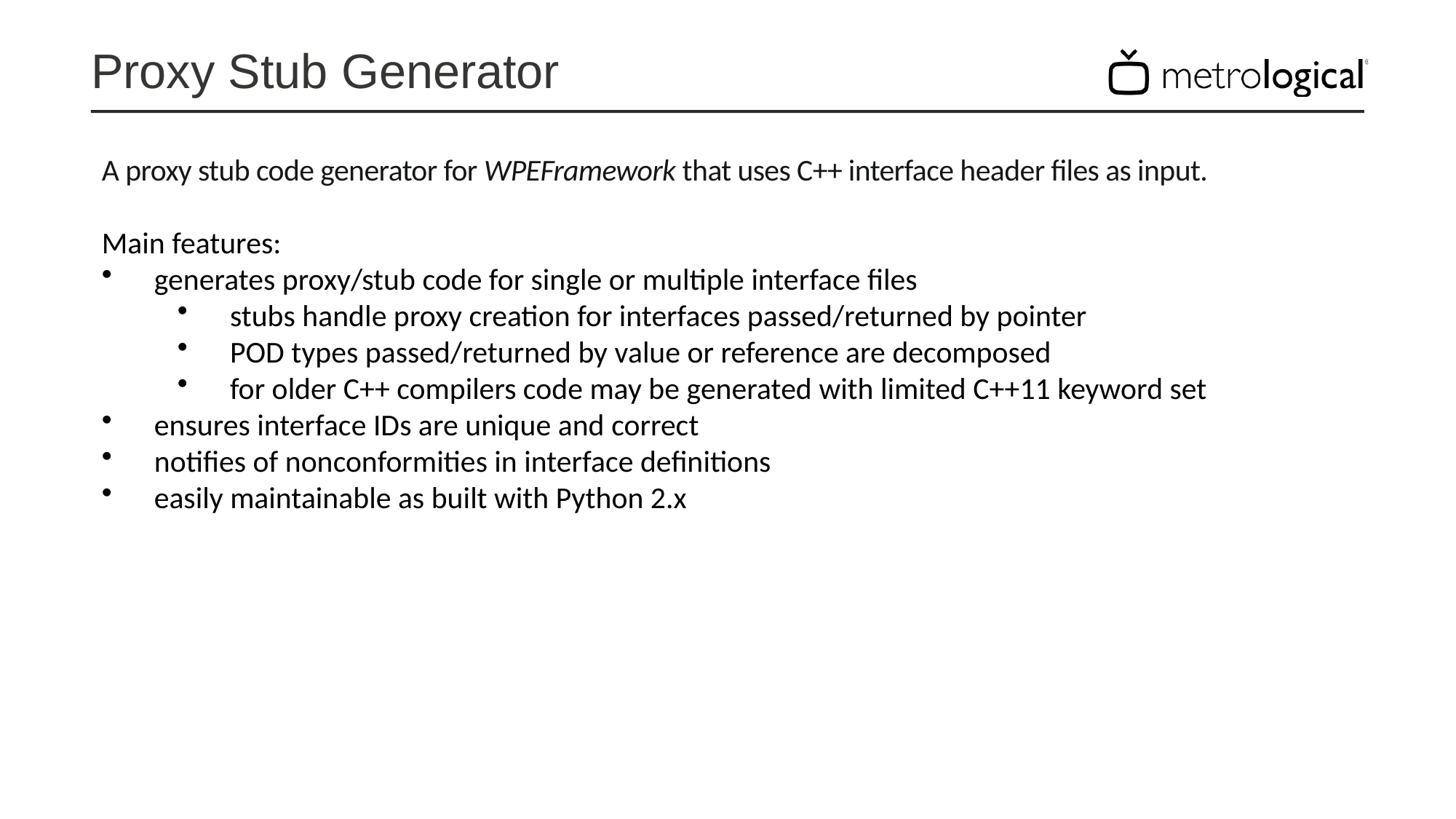

# Proxy Stub Generator
A proxy stub code generator for WPEFramework that uses C++ interface header files as input.

Main features:
generates proxy/stub code for single or multiple interface files
stubs handle proxy creation for interfaces passed/returned by pointer
POD types passed/returned by value or reference are decomposed
for older C++ compilers code may be generated with limited C++11 keyword set
ensures interface IDs are unique and correct
notifies of nonconformities in interface definitions
easily maintainable as built with Python 2.x